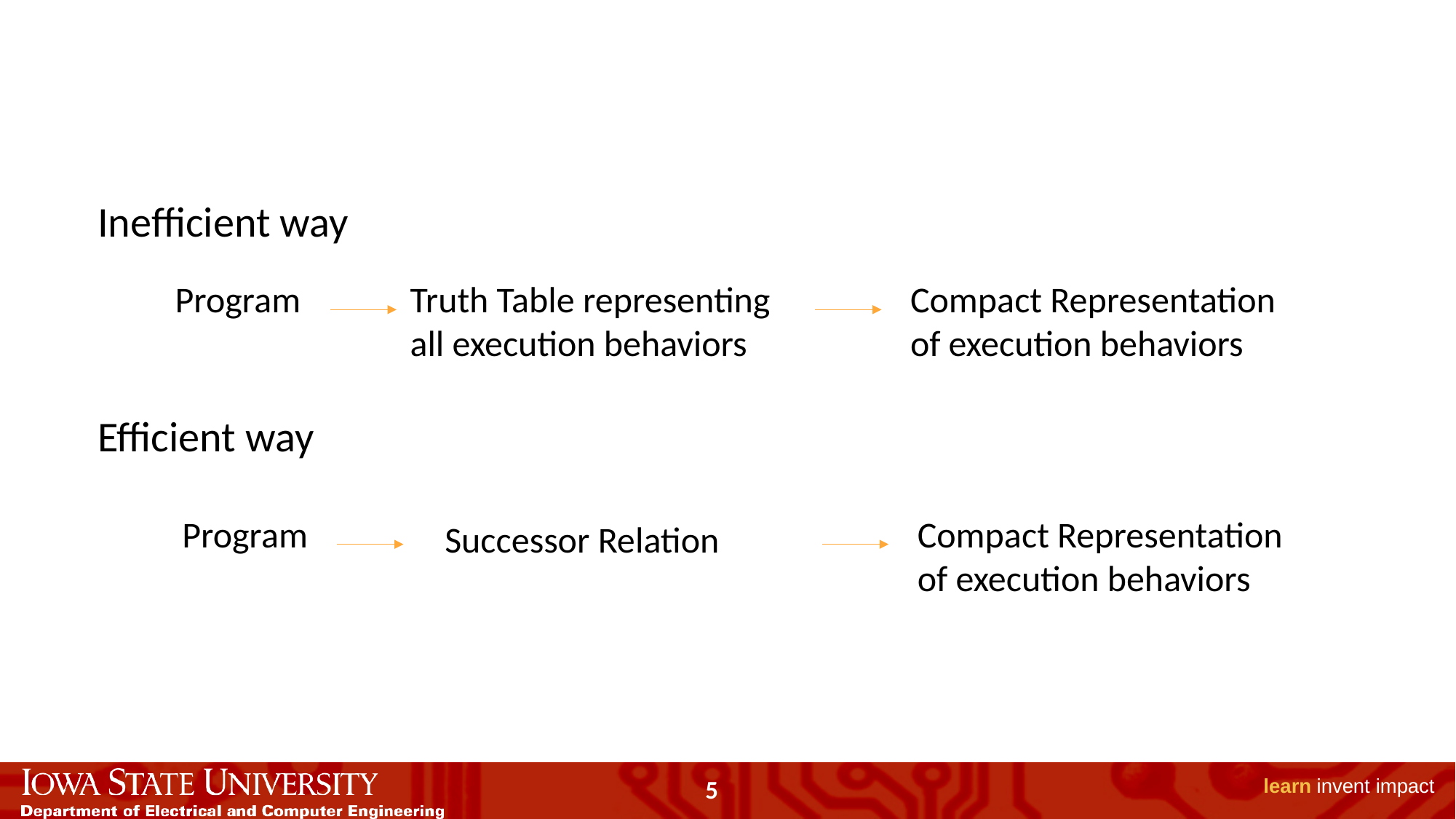

Inefficient way
Program
Truth Table representing all execution behaviors
Compact Representation
of execution behaviors
Efficient way
Program
Compact Representation
of execution behaviors
Successor Relation
5